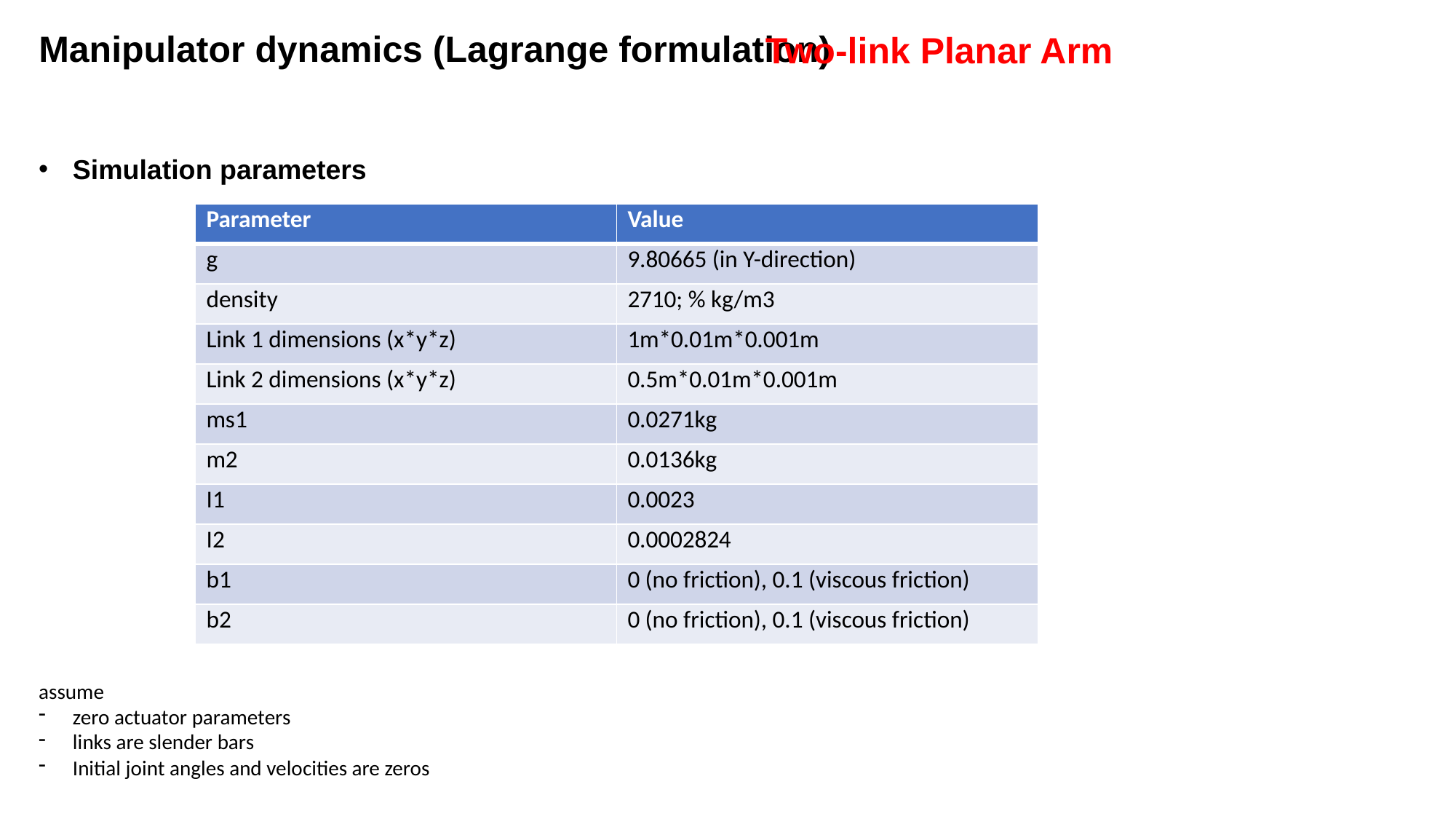

# Manipulator dynamics (Lagrange formulation)
Two-link Planar Arm
Simulation parameters
| Parameter | Value |
| --- | --- |
| g | 9.80665 (in Y-direction) |
| density | 2710; % kg/m3 |
| Link 1 dimensions (x\*y\*z) | 1m\*0.01m\*0.001m |
| Link 2 dimensions (x\*y\*z) | 0.5m\*0.01m\*0.001m |
| ms1 | 0.0271kg |
| m2 | 0.0136kg |
| I1 | 0.0023 |
| I2 | 0.0002824 |
| b1 | 0 (no friction), 0.1 (viscous friction) |
| b2 | 0 (no friction), 0.1 (viscous friction) |
assume
zero actuator parameters
links are slender bars
Initial joint angles and velocities are zeros